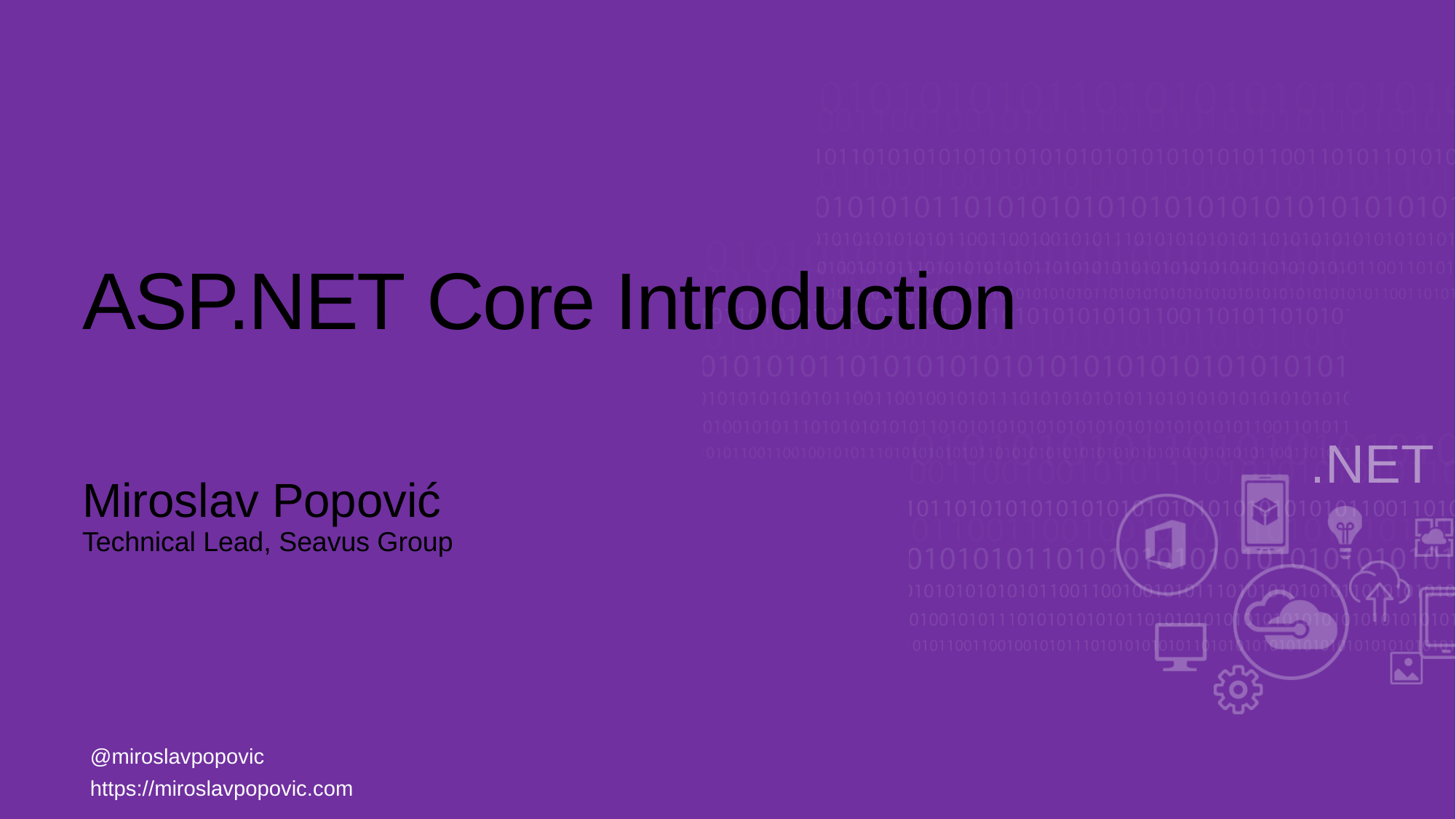

# ASP.NET Core Introduction
Miroslav Popović
Technical Lead, Seavus Group
@miroslavpopovic
https://miroslavpopovic.com